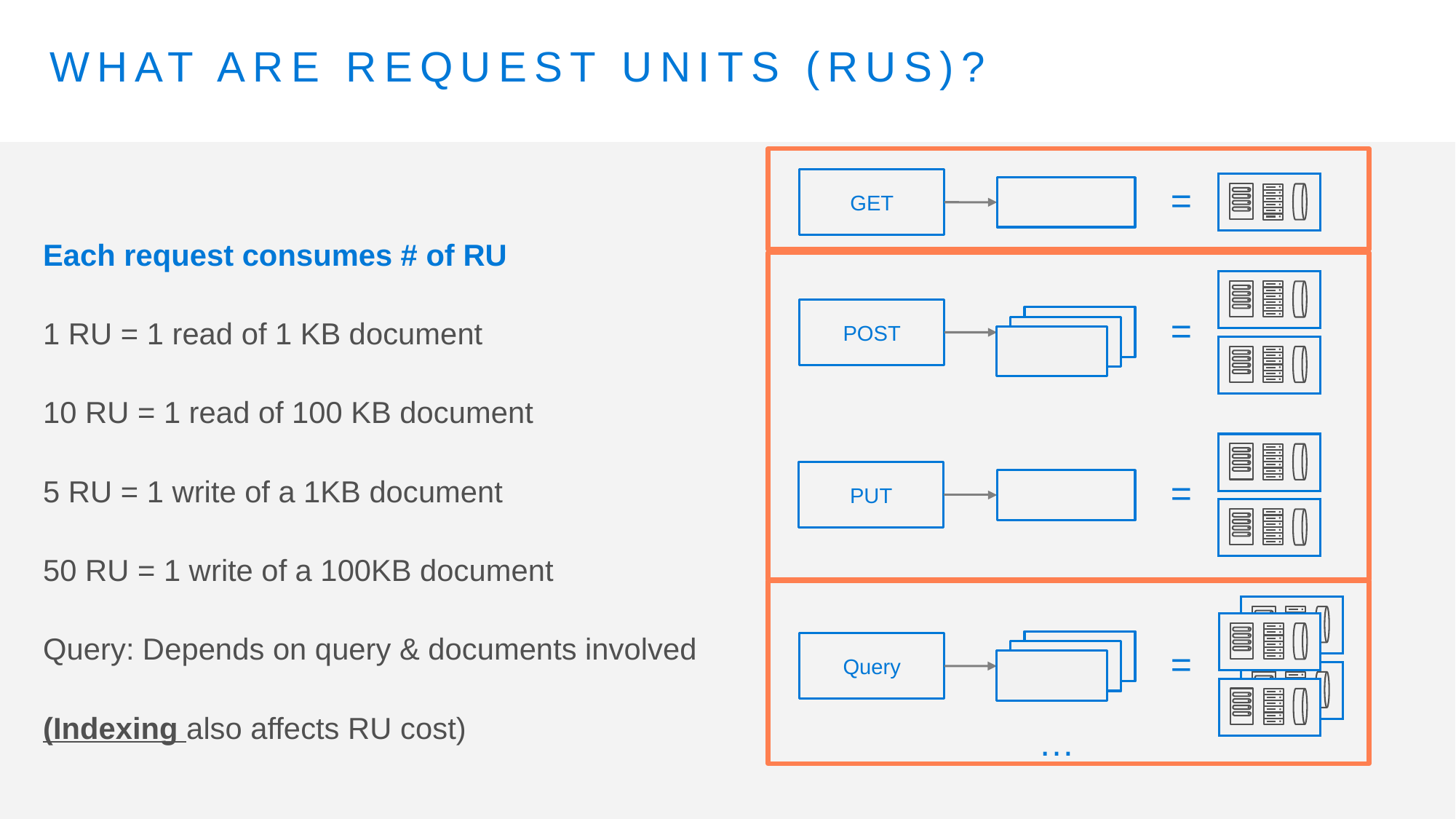

# What are Request Units (RUs)?

GET

=
Each request consumes # of RU
1 RU = 1 read of 1 KB document
10 RU = 1 read of 100 KB document
5 RU = 1 write of a 1KB document
50 RU = 1 write of a 100KB document
Query: Depends on query & documents involved
(Indexing also affects RU cost)

POST

=

PUT

=

Query
=
…